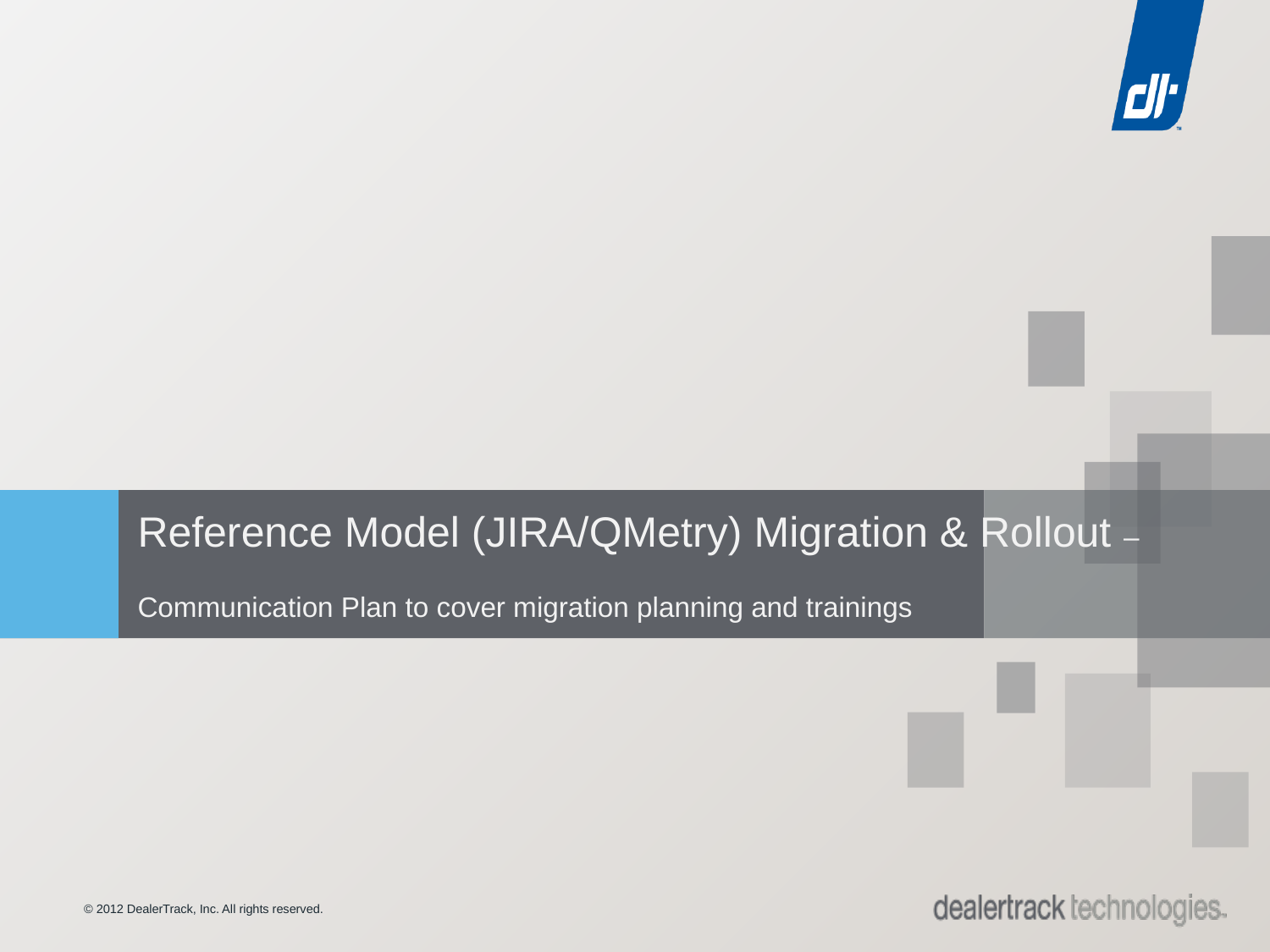

# Reference Model (JIRA/QMetry) Migration & Rollout – Communication Plan to cover migration planning and trainings